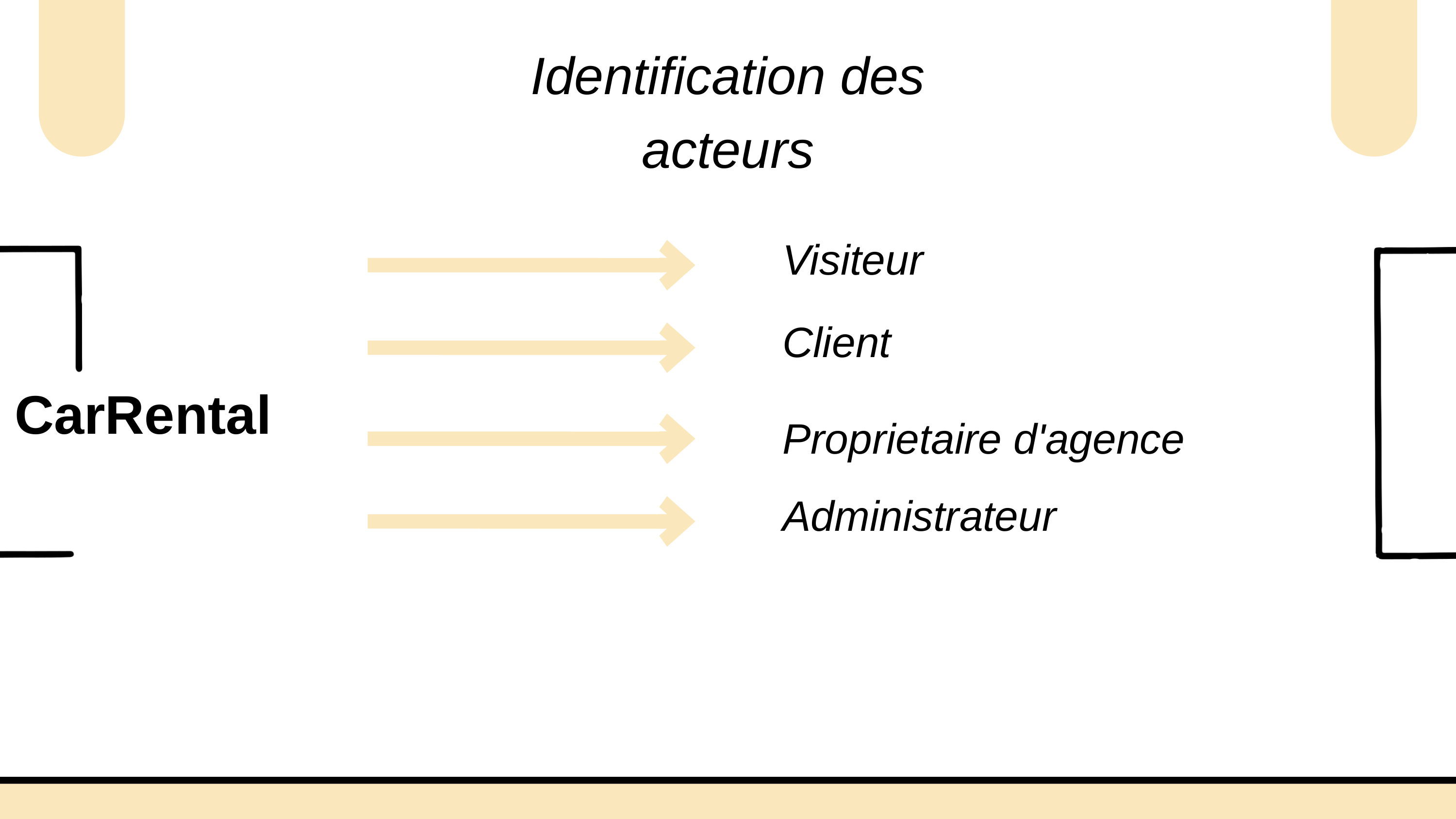

Identification des acteurs

Visiteur

Client

CarRental

Proprietaire d'agence

Administrateur